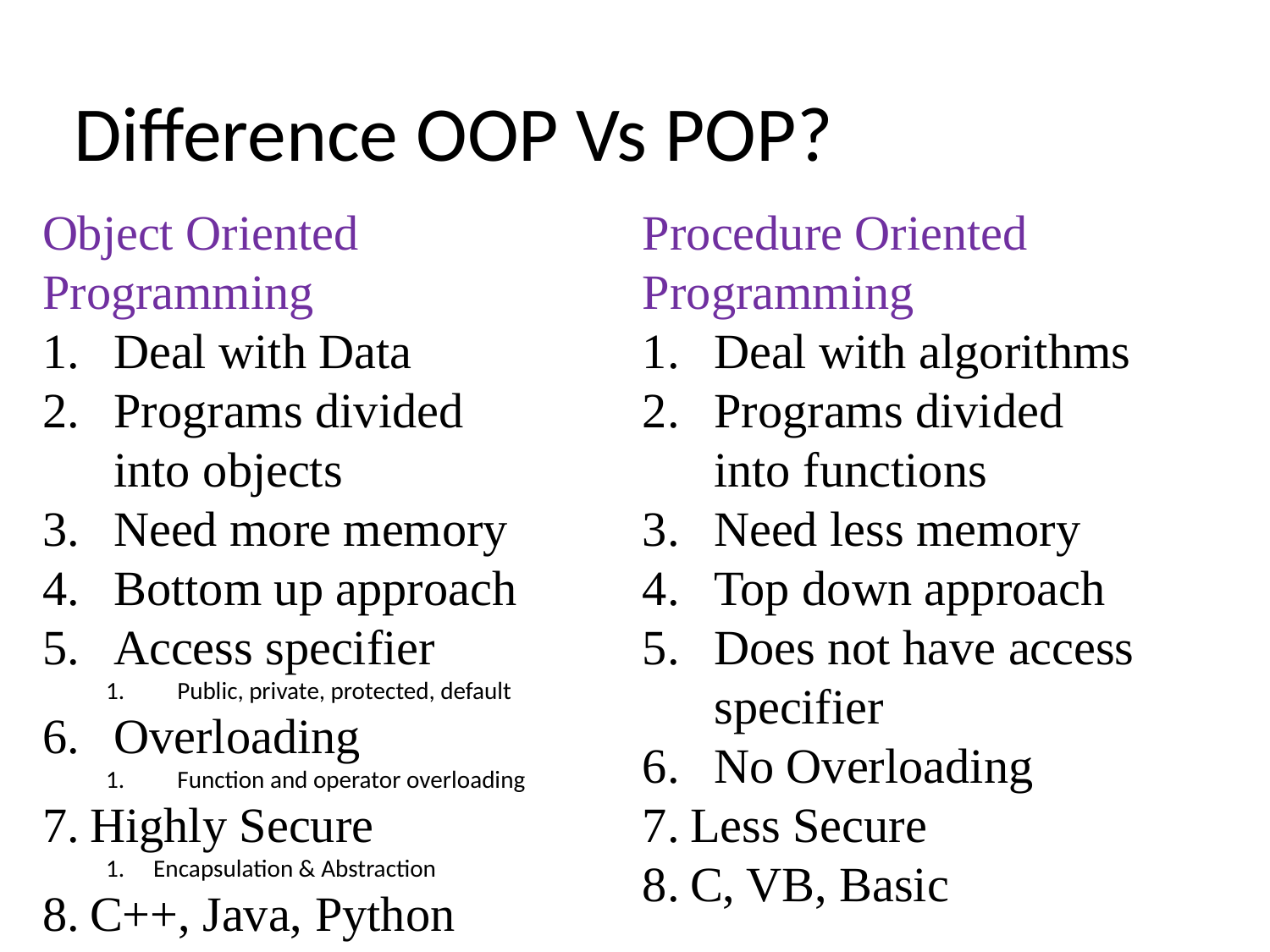

# Difference OOP Vs POP?
Object Oriented Programming
Deal with Data
Programs divided into objects
Need more memory
Bottom up approach
Access specifier
Public, private, protected, default
Overloading
Function and operator overloading
Highly Secure
Encapsulation & Abstraction
C++, Java, Python
Procedure Oriented Programming
Deal with algorithms
Programs divided into functions
Need less memory
Top down approach
Does not have access specifier
No Overloading
Less Secure
C, VB, Basic